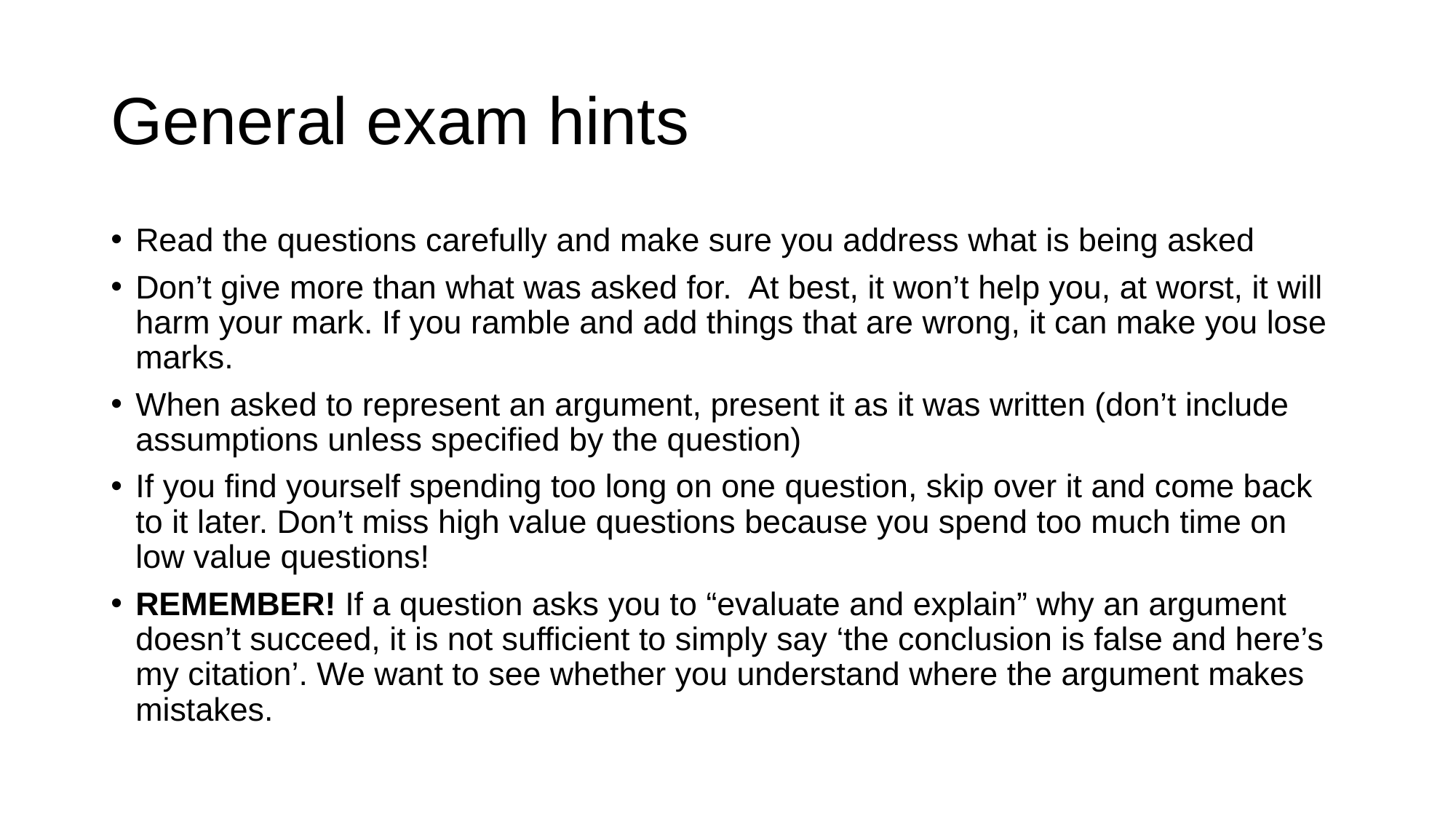

# General exam hints
Read the questions carefully and make sure you address what is being asked
Don’t give more than what was asked for.  At best, it won’t help you, at worst, it will harm your mark. If you ramble and add things that are wrong, it can make you lose marks.
When asked to represent an argument, present it as it was written (don’t include assumptions unless specified by the question)
If you find yourself spending too long on one question, skip over it and come back to it later. Don’t miss high value questions because you spend too much time on low value questions!
REMEMBER! If a question asks you to “evaluate and explain” why an argument doesn’t succeed, it is not sufficient to simply say ‘the conclusion is false and here’s my citation’. We want to see whether you understand where the argument makes mistakes.